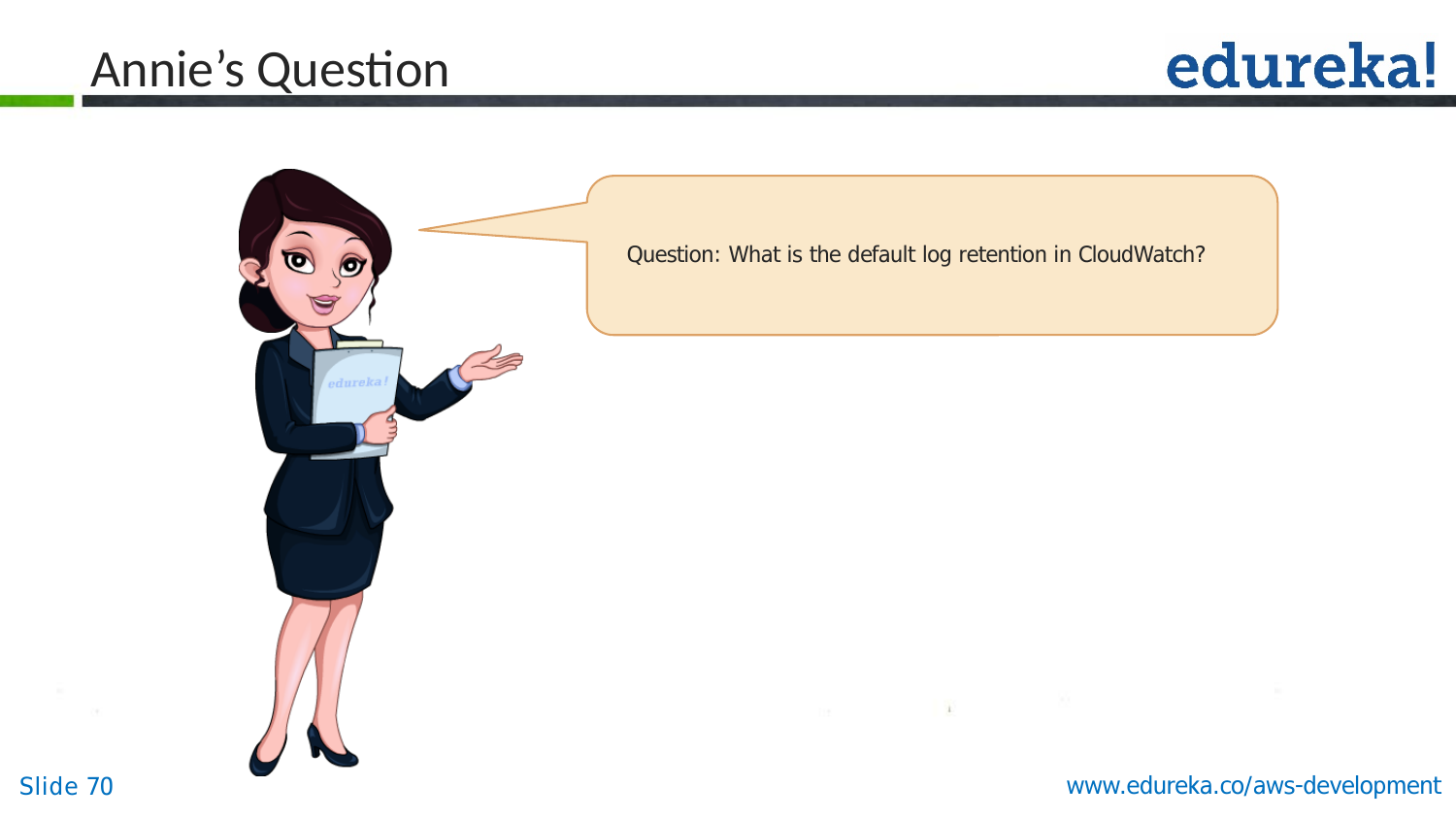

# Annie’s Question

Question: What is the default log retention in CloudWatch?